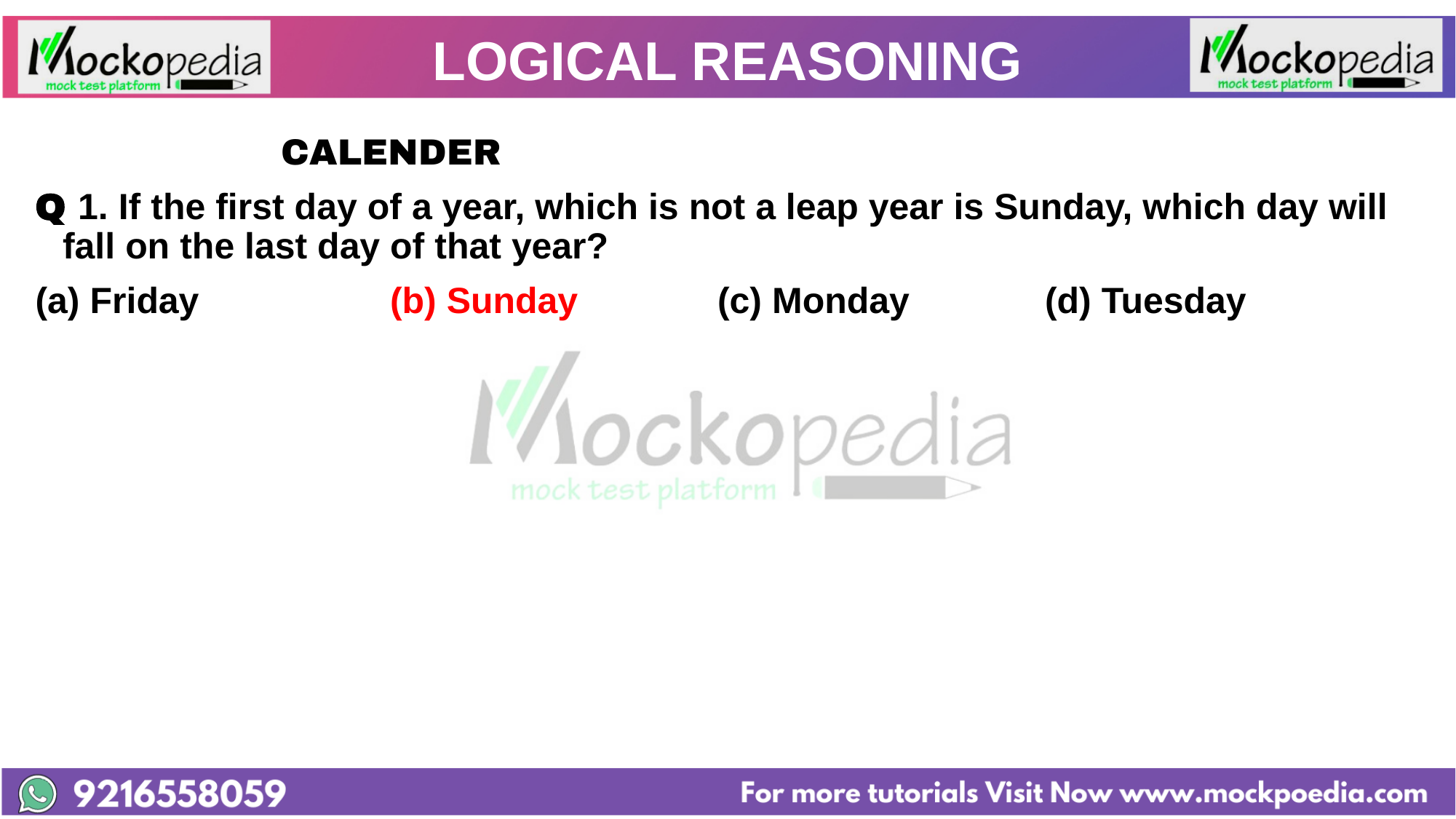

# LOGICAL REASONING
			CALENDER
Q 1. If the first day of a year, which is not a leap year is Sunday, which day will fall on the last day of that year?
(a) Friday 		(b) Sunday 		(c) Monday 		(d) Tuesday